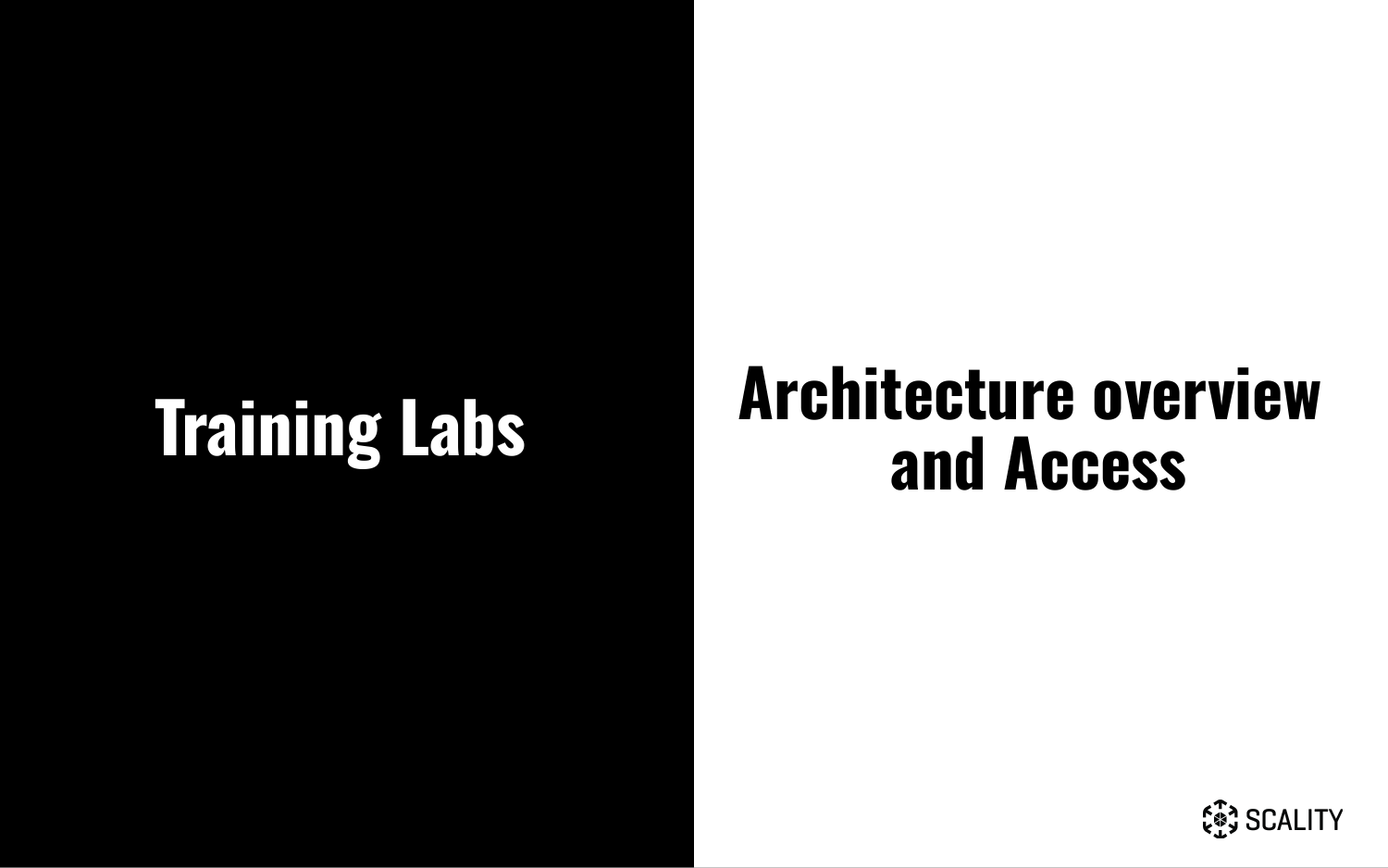

# Training Labs
Architecture overview
and Access